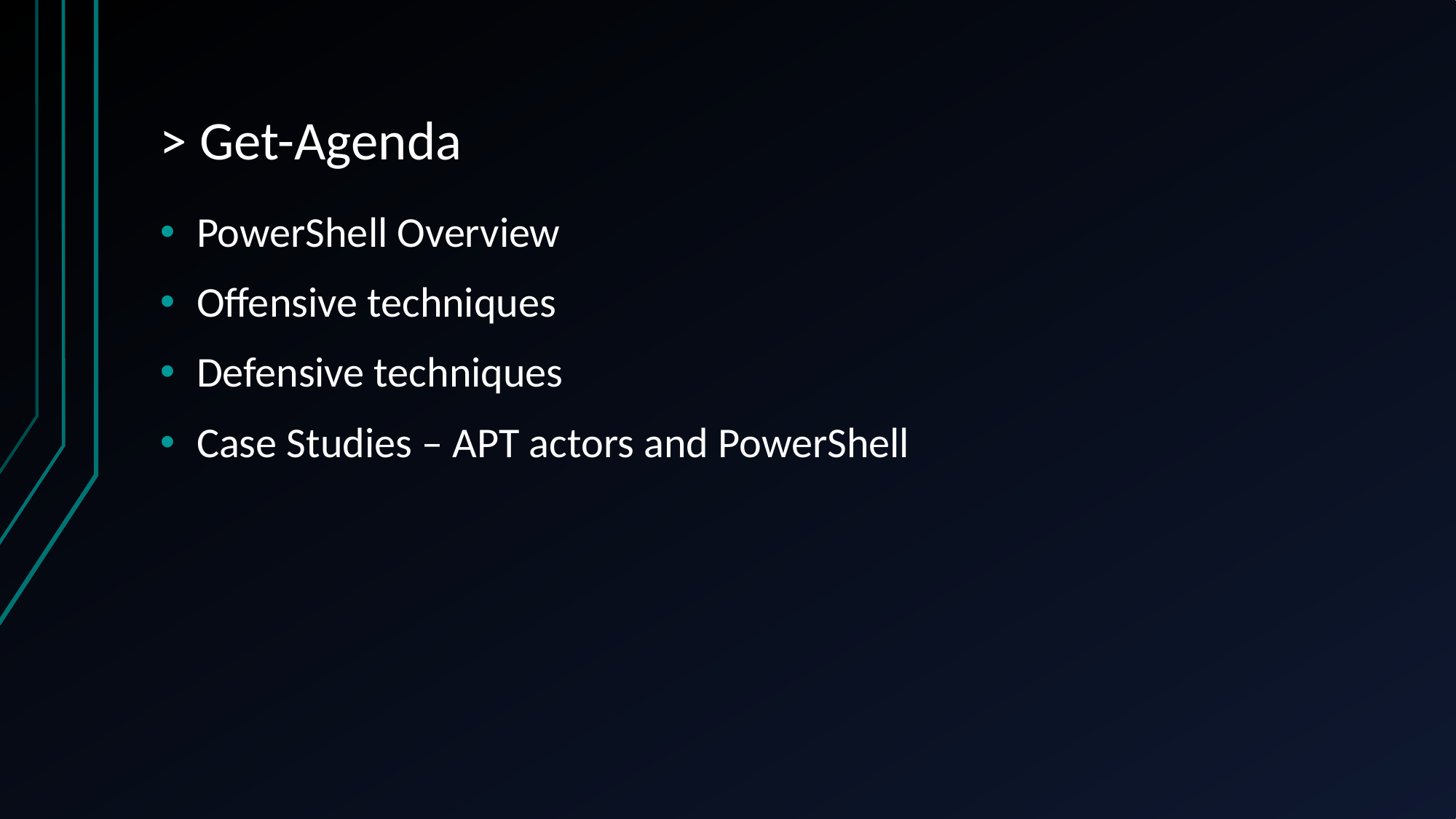

# > Get-Agenda
PowerShell Overview
Offensive techniques
Defensive techniques
Case Studies – APT actors and PowerShell